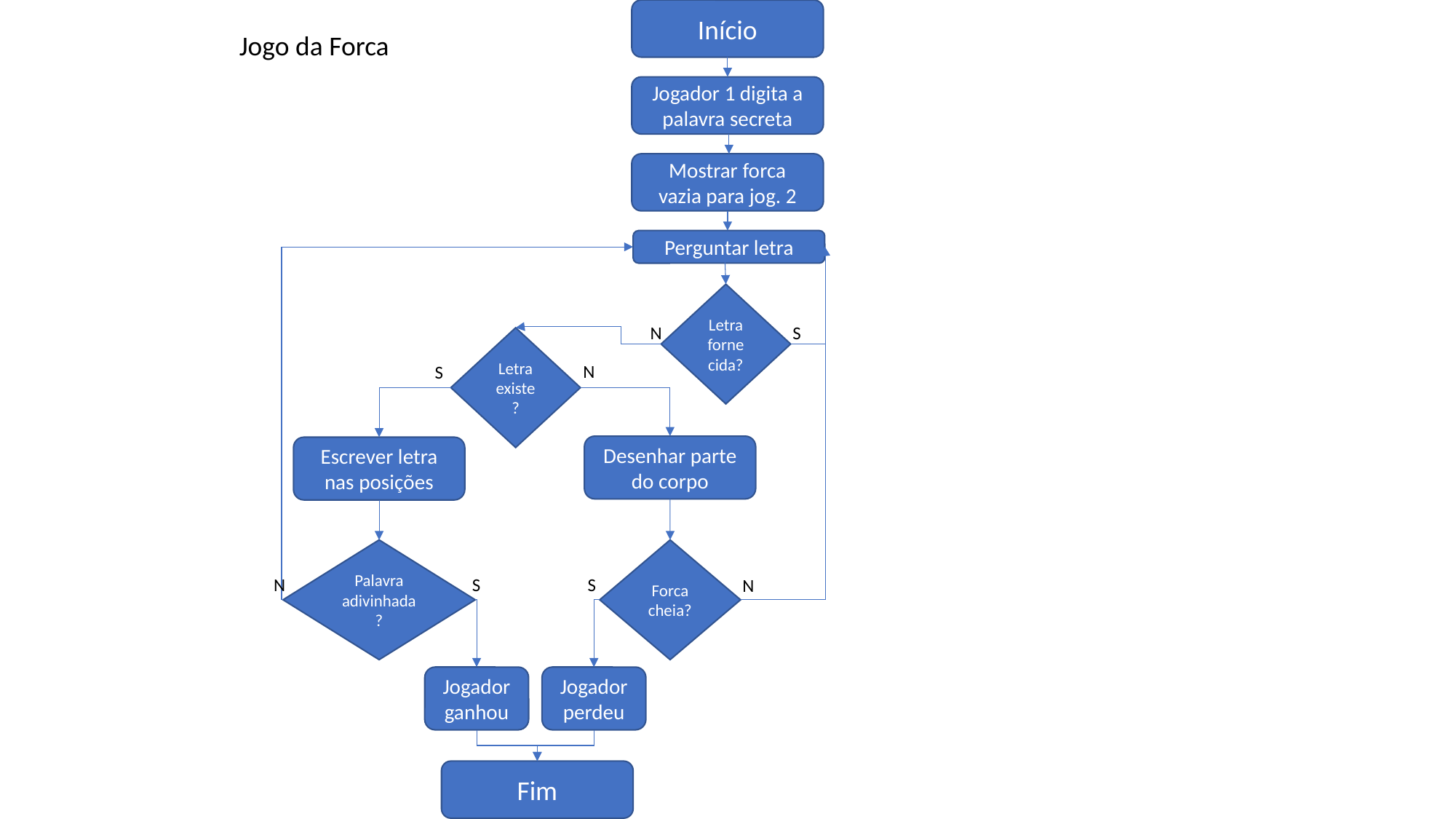

Início
Jogo da Forca
Jogador 1 digita a palavra secreta
Mostrar forca vazia para jog. 2
Perguntar letra
Letra fornecida?
S
N
Letra existe?
N
S
Desenhar parte do corpo
Escrever letra nas posições
Forca cheia?
Palavra adivinhada?
N
S
S
N
Jogador ganhou
Jogador perdeu
Fim